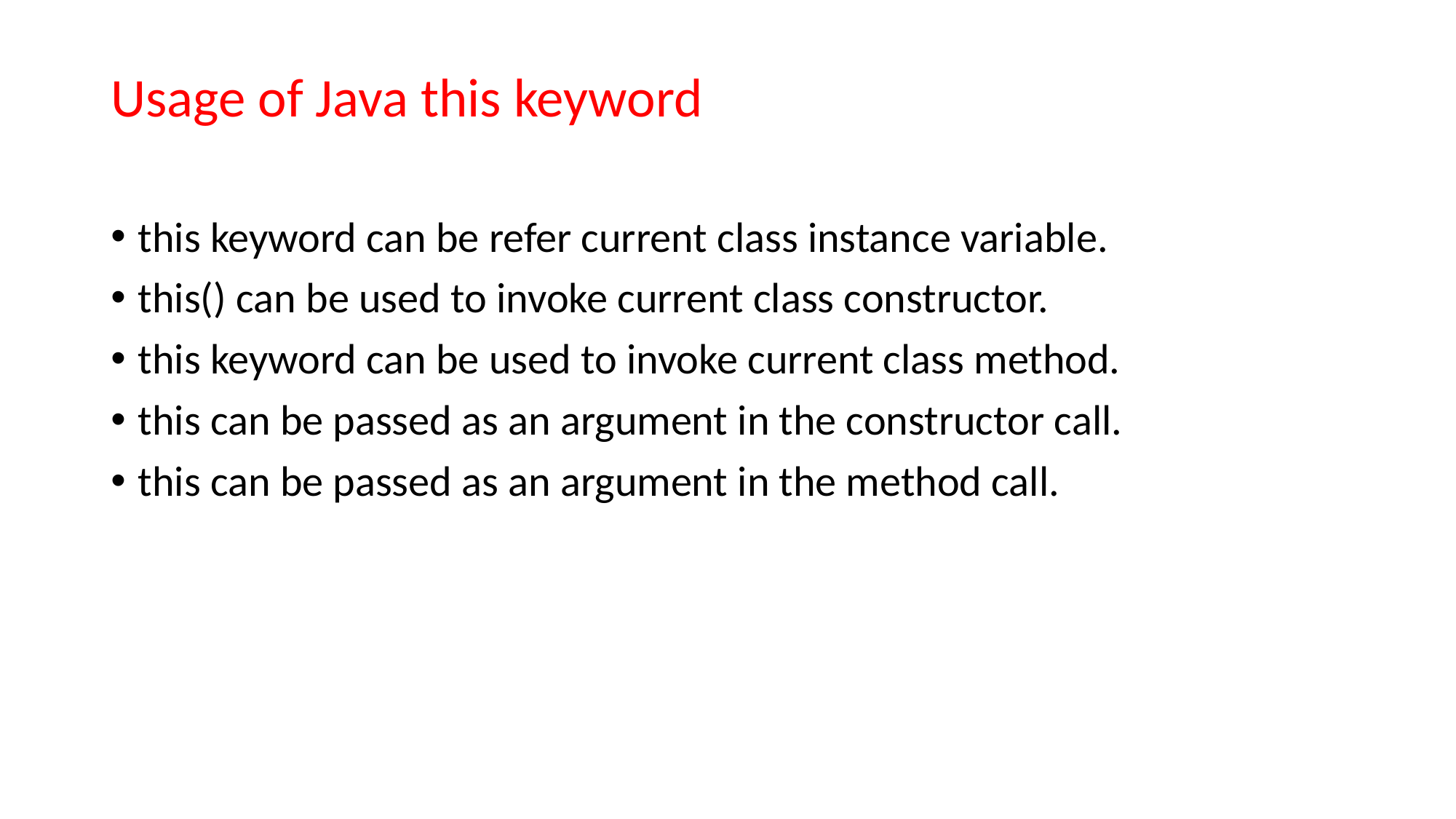

# Usage of Java this keyword
this keyword can be refer current class instance variable.
this() can be used to invoke current class constructor.
this keyword can be used to invoke current class method.
this can be passed as an argument in the constructor call.
this can be passed as an argument in the method call.